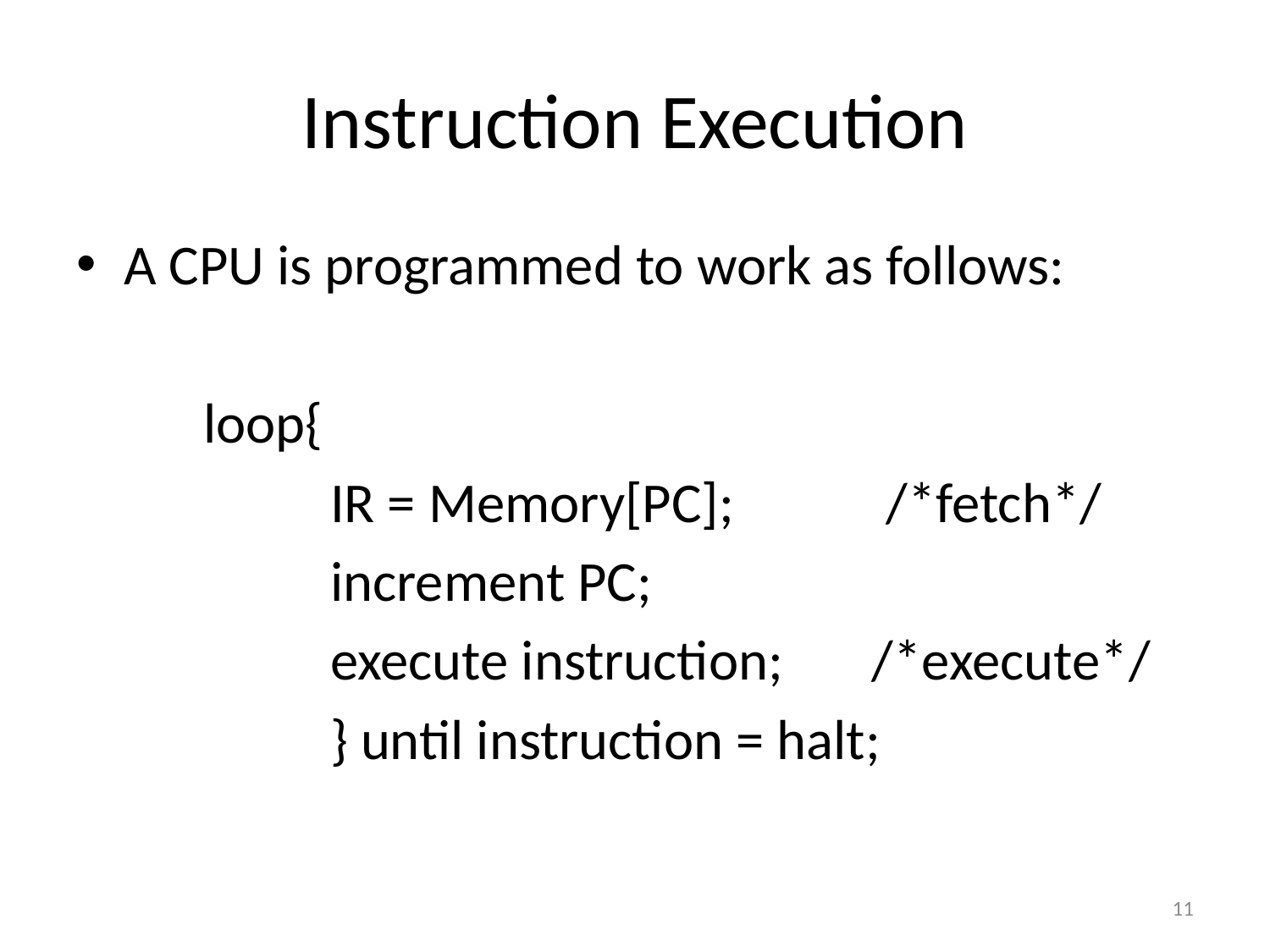

# Instruction Execution
A CPU is programmed to work as follows:

	loop{
		IR = Memory[PC];            /*fetch*/
		increment PC;
		execute instruction;       /*execute*/
		} until instruction = halt;
11